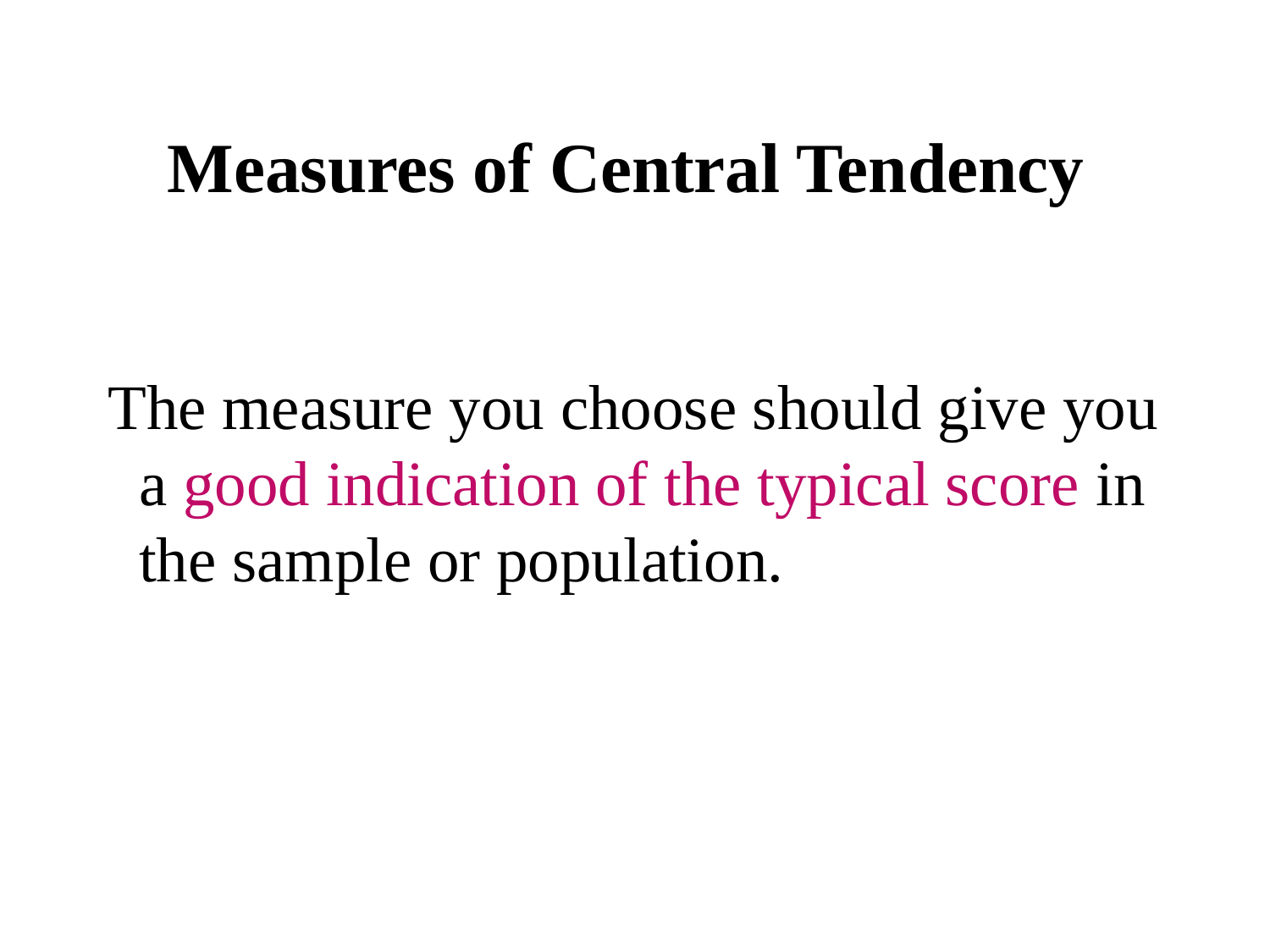

# Measures of Central Tendency
The measure you choose should give you a good indication of the typical score in the sample or population.